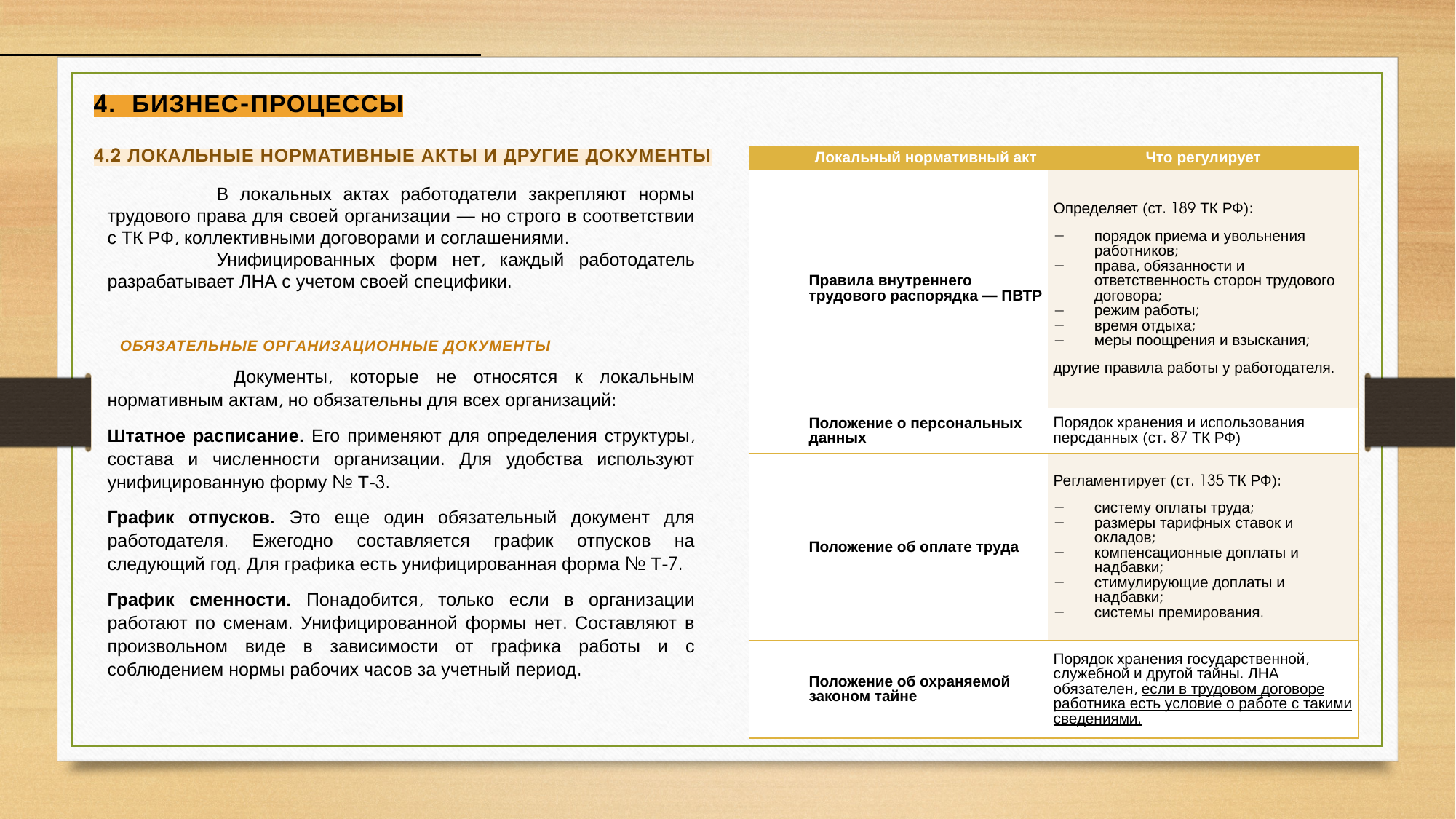

4.  Бизнес-процессы
4.2 Локальные нормативные акты и другие документы
| Локальный нормативный акт | Что регулирует |
| --- | --- |
| Правила внутреннего трудового распорядка — ПВТР | Определяет (ст. 189 ТК РФ): порядок приема и увольнения работников; права, обязанности и ответственность сторон трудового договора; режим работы; время отдыха; меры поощрения и взыскания; другие правила работы у работодателя. |
| Положение о персональных данных | Порядок хранения и использования персданных (ст. 87 ТК РФ) |
| Положение об оплате труда | Регламентирует (ст. 135 ТК РФ): систему оплаты труда; размеры тарифных ставок и окладов; компенсационные доплаты и надбавки; стимулирующие доплаты и надбавки; системы премирования. |
| Положение об охраняемой законом тайне | Порядок хранения государственной, служебной и другой тайны. ЛНА обязателен, если в трудовом договоре работника есть условие о работе с такими сведениями. |
	В локальных актах работодатели закрепляют нормы трудового права для своей организации — но строго в соответствии с ТК РФ, коллективными договорами и соглашениями.
	Унифицированных форм нет, каждый работодатель разрабатывает ЛНА с учетом своей специфики.
Обязательные организационные документы
	 Документы, которые не относятся к локальным нормативным актам, но обязательны для всех организаций:
Штатное расписание. Его применяют для определения структуры, состава и численности организации. Для удобства используют унифицированную форму № Т-3.
График отпусков. Это еще один обязательный документ для работодателя. Ежегодно составляется график отпусков на следующий год. Для графика есть унифицированная форма № Т-7.
График сменности. Понадобится, только если в организации работают по сменам. Унифицированной формы нет. Составляют в произвольном виде в зависимости от графика работы и с соблюдением нормы рабочих часов за учетный период.